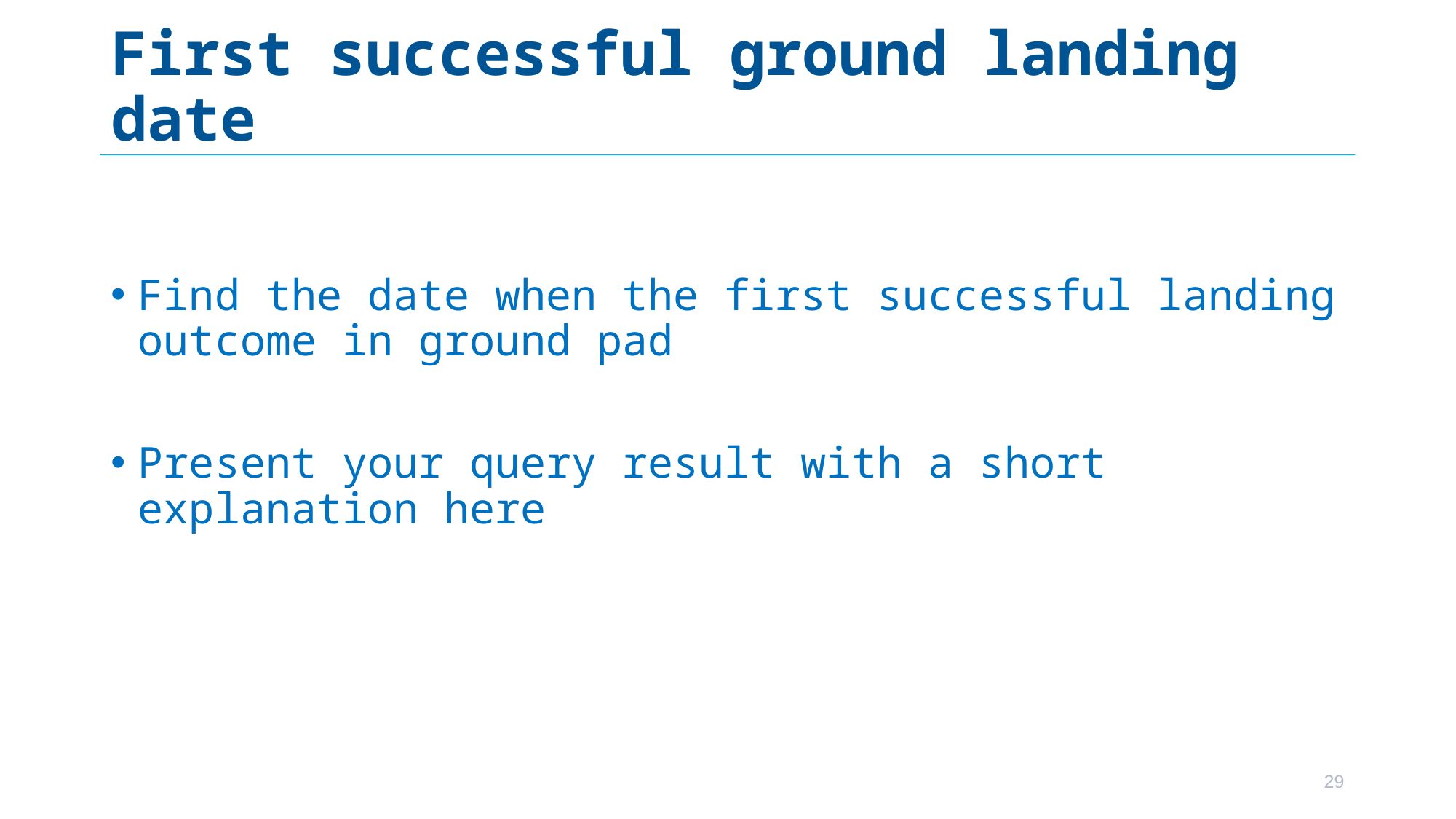

# First successful ground landing date

Find the date when the first successful landing outcome in ground pad

Present your query result with a short explanation here
29